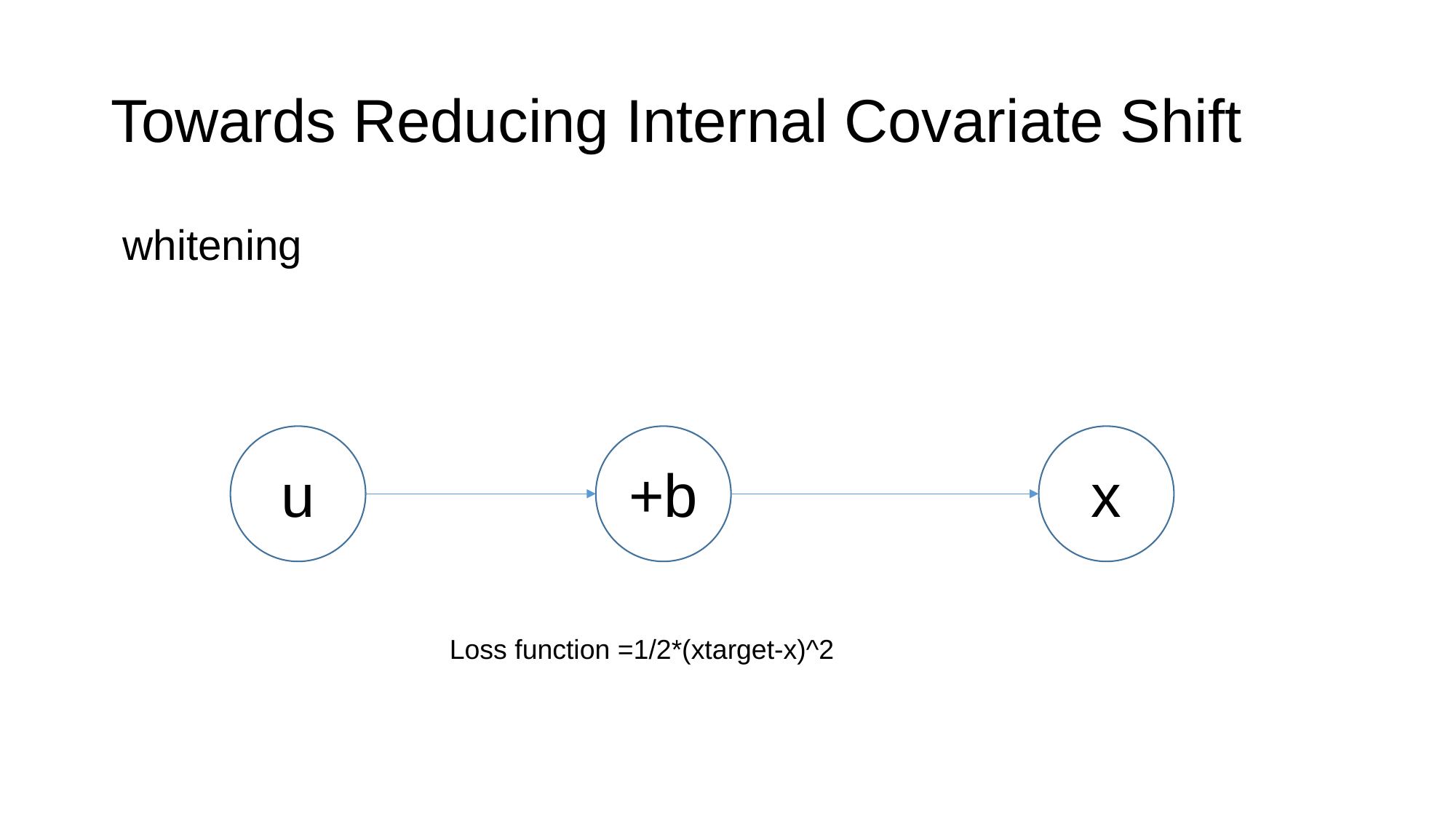

# Towards Reducing Internal Covariate Shift
 whitening

u
+b
x
Loss function =1/2*(xtarget-x)^2